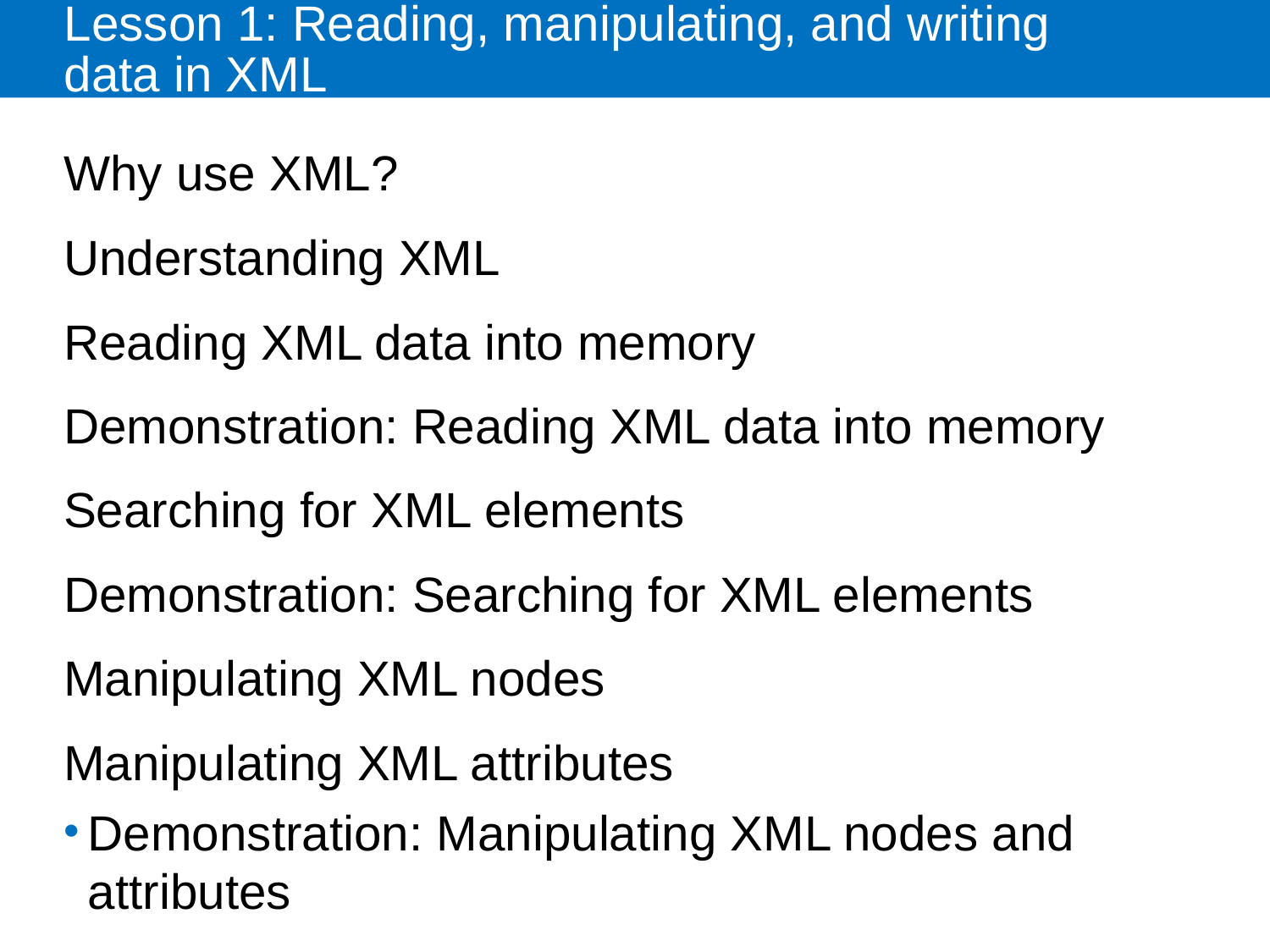

# Lesson 1: Reading, manipulating, and writing data in XML
Why use XML?
Understanding XML
Reading XML data into memory
Demonstration: Reading XML data into memory
Searching for XML elements
Demonstration: Searching for XML elements
Manipulating XML nodes
Manipulating XML attributes
Demonstration: Manipulating XML nodes and attributes